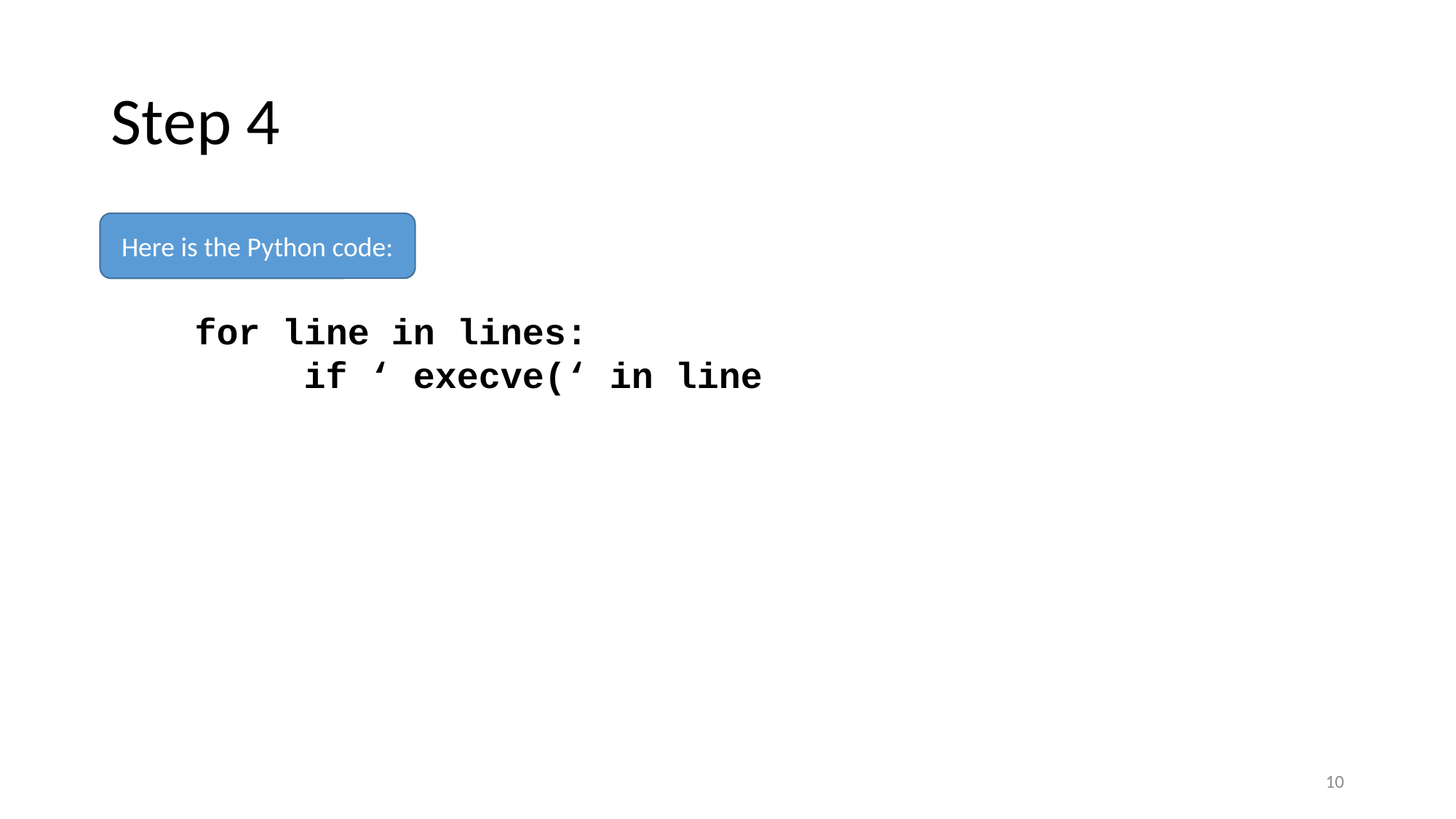

# Step 4
Here is the Python code:
for line in lines:
	if ‘ execve(‘ in line
10